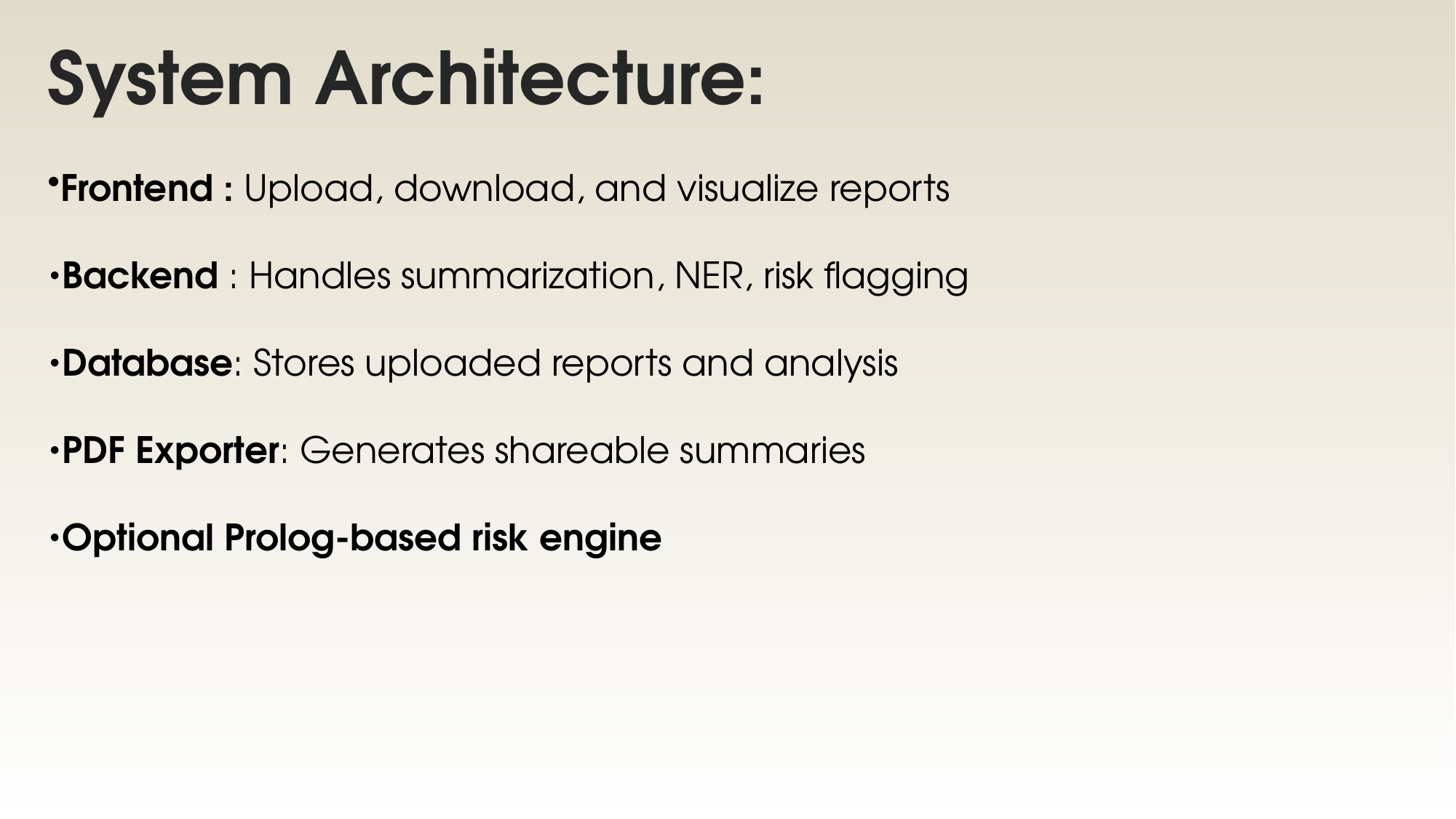

# System Architecture:
Frontend : Upload, download, and visualize reports

Backend : Handles summarization, NER, risk flagging

Database: Stores uploaded reports and analysis

PDF Exporter: Generates shareable summaries

Optional Prolog-based risk engine